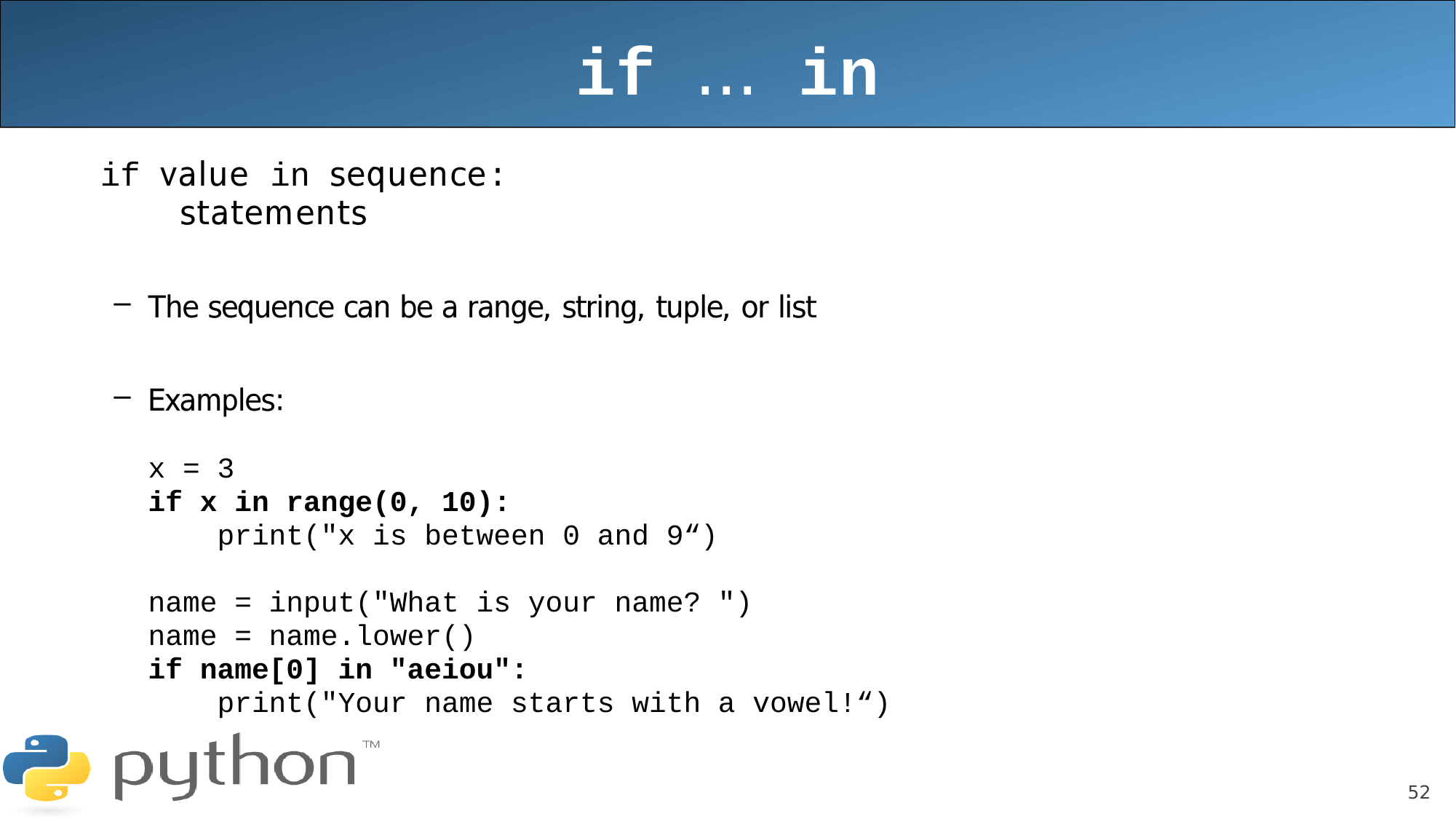

if ... in
	if value in sequence:
	    statements

The sequence can be a range, string, tuple, or list

Examples:

	x = 3
	if x in range(0, 10):
	    print("x is between 0 and 9“)

	name = input("What is your name? ")
	name = name.lower()
	if name[0] in "aeiou":
	    print("Your name starts with a vowel!“)